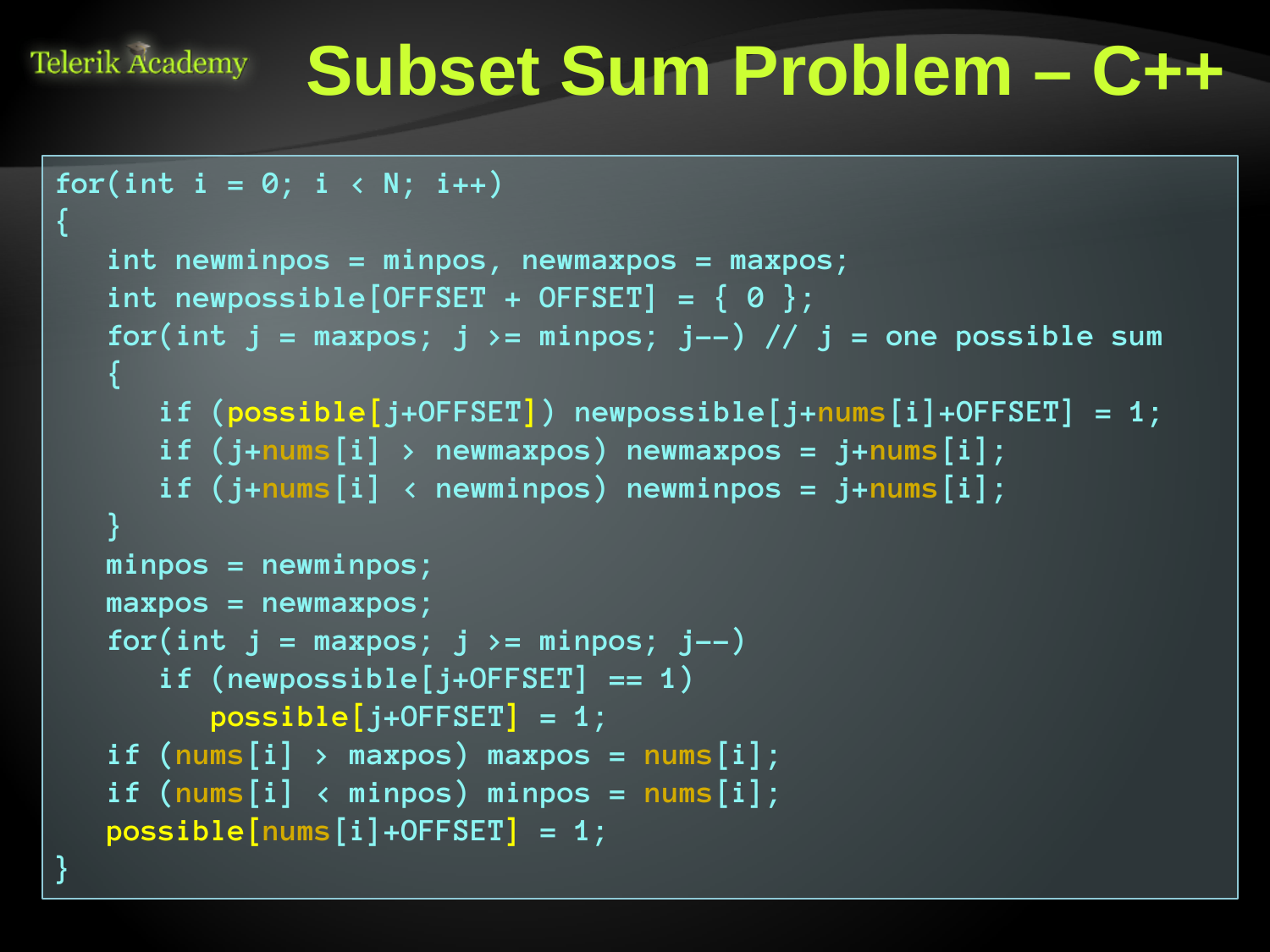

# Subset Sum Problem – C++
for(int i = 0; i < N; i++)
{
   int newminpos = minpos, newmaxpos = maxpos;
   int newpossible[OFFSET + OFFSET] = { 0 };
   for(int j = maxpos; j >= minpos; j--) // j = one possible sum
   {
      if (possible[j+OFFSET]) newpossible[j+nums[i]+OFFSET] = 1;
      if (j+nums[i] > newmaxpos) newmaxpos = j+nums[i];
      if (j+nums[i] < newminpos) newminpos = j+nums[i];
   }
   minpos = newminpos;
   maxpos = newmaxpos;
   for(int j = maxpos; j >= minpos; j--)
      if (newpossible[j+OFFSET] == 1)
         possible[j+OFFSET] = 1;
   if (nums[i] > maxpos) maxpos = nums[i];
   if (nums[i] < minpos) minpos = nums[i];
   possible[nums[i]+OFFSET] = 1;
}